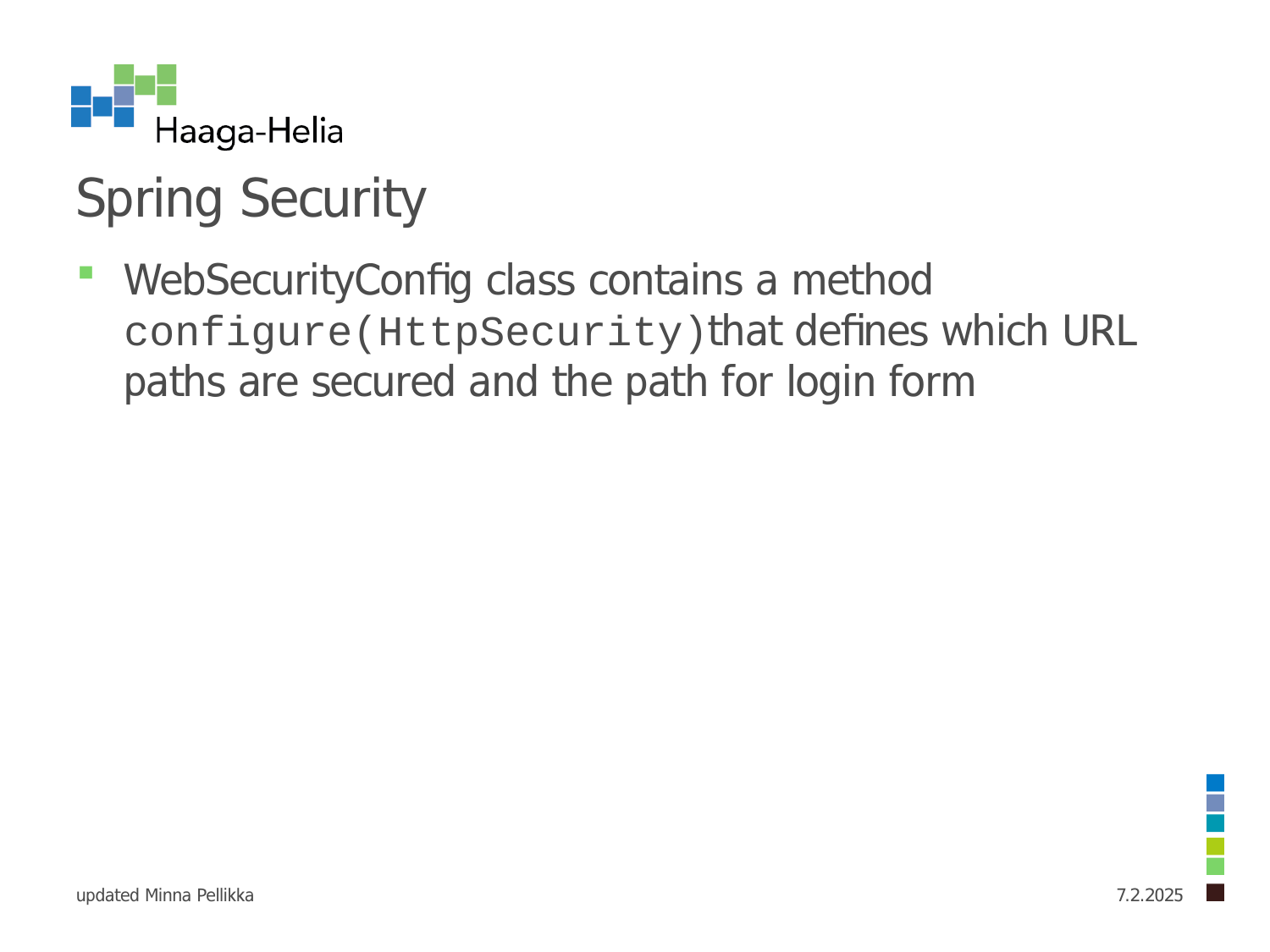

# Spring Security
WebSecurityConfig class contains a method configure(HttpSecurity)that defines which URL paths are secured and the path for login form

updated Minna Pellikka
7.2.2025